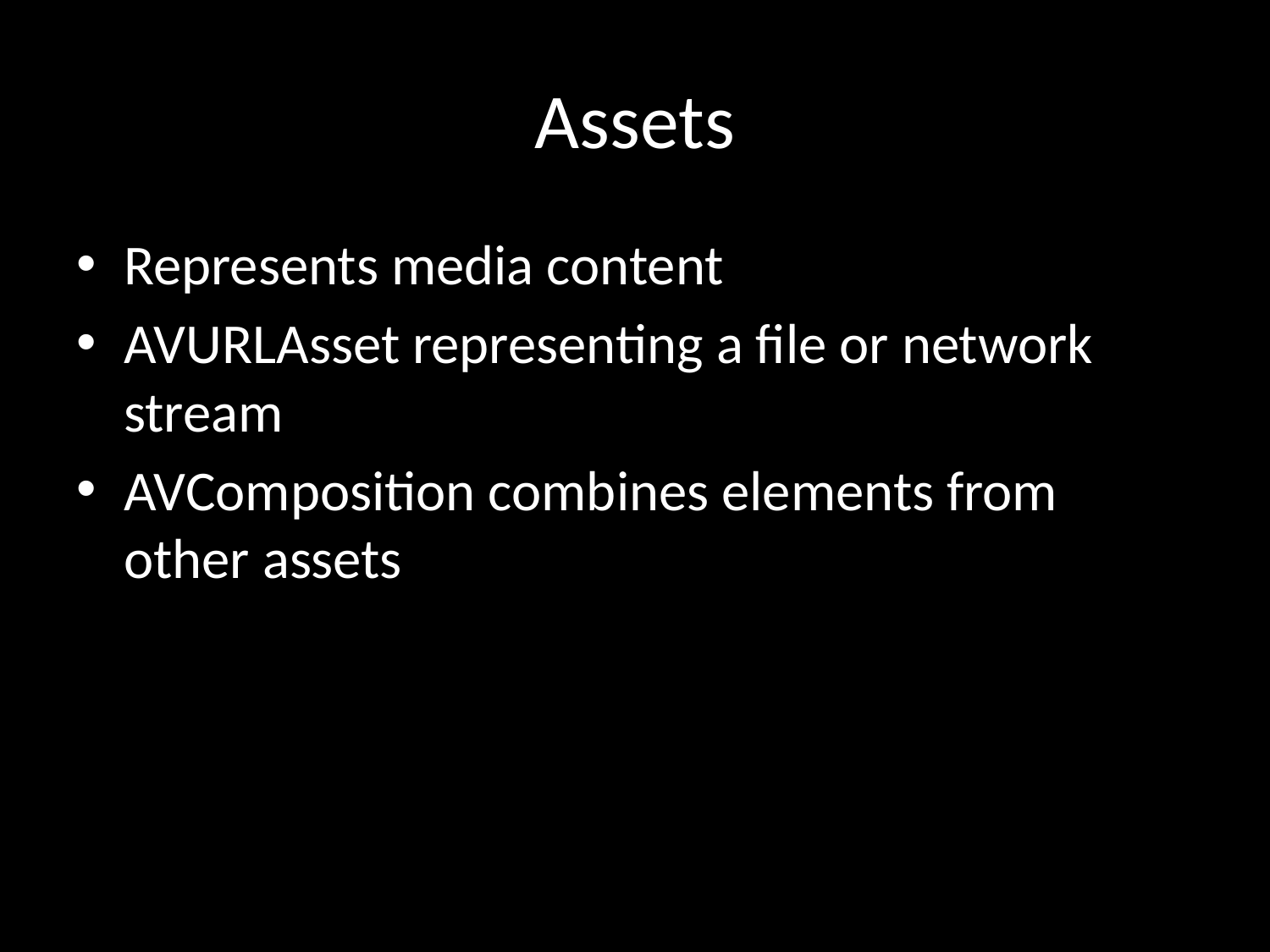

# Assets
Represents media content
AVURLAsset representing a file or network stream
AVComposition combines elements from other assets